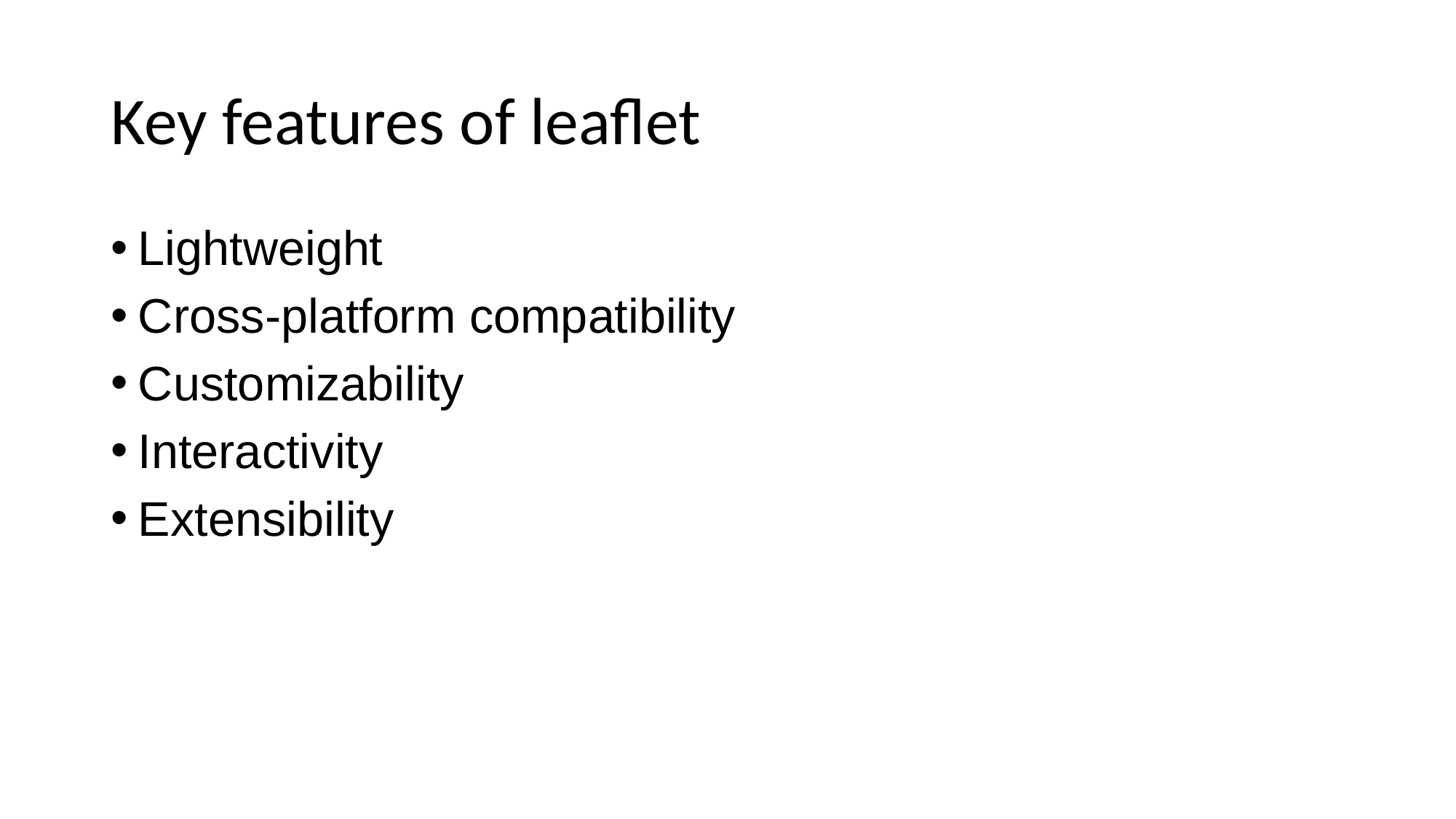

# Key features of leaflet
Lightweight
Cross-platform compatibility
Customizability
Interactivity
Extensibility